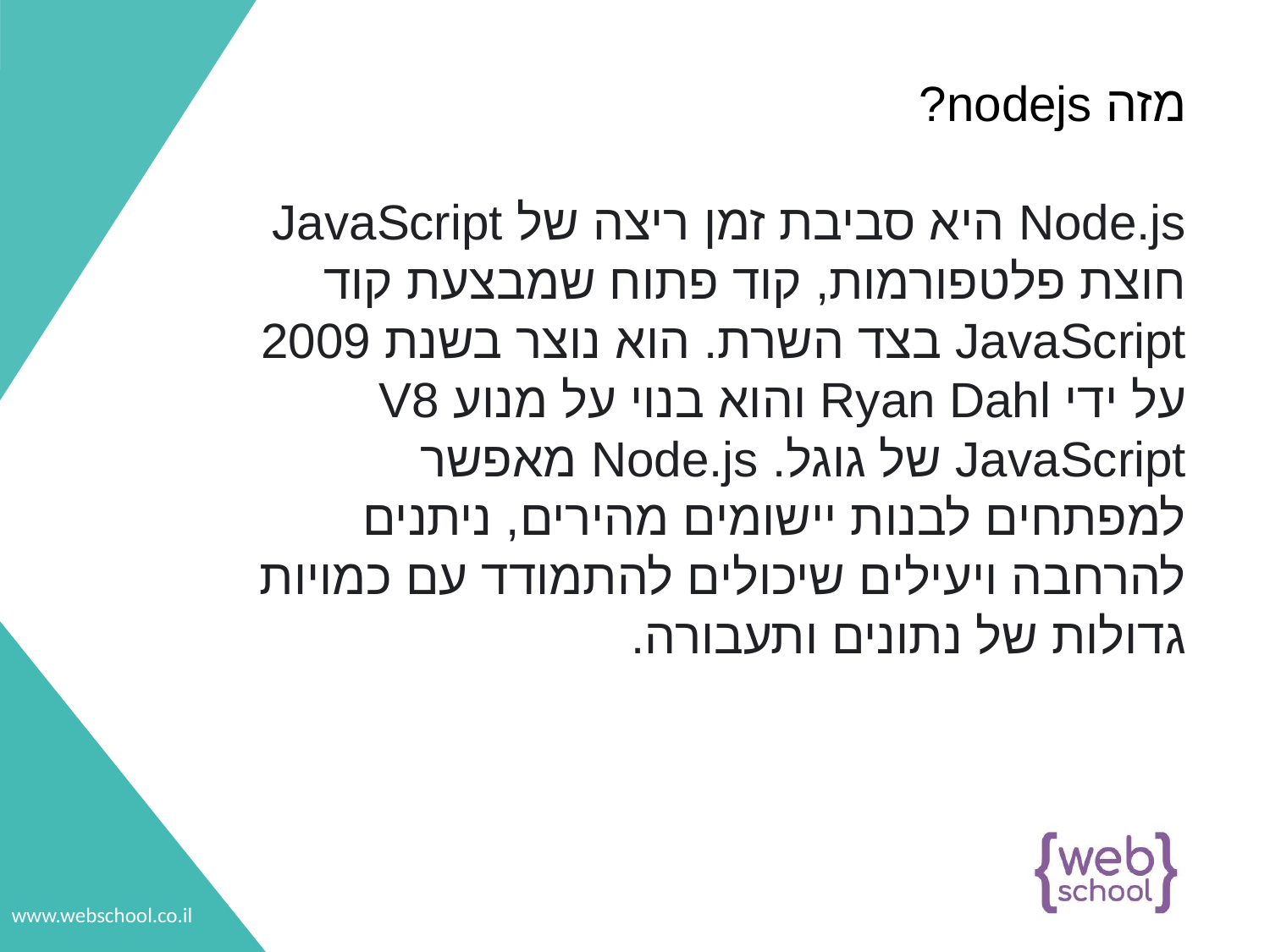

מזה nodejs?

Node.js היא סביבת זמן ריצה של JavaScript חוצת פלטפורמות, קוד פתוח שמבצעת קוד JavaScript בצד השרת. הוא נוצר בשנת 2009 על ידי Ryan Dahl והוא בנוי על מנוע V8 JavaScript של גוגל. Node.js מאפשר למפתחים לבנות יישומים מהירים, ניתנים להרחבה ויעילים שיכולים להתמודד עם כמויות גדולות של נתונים ותעבורה.